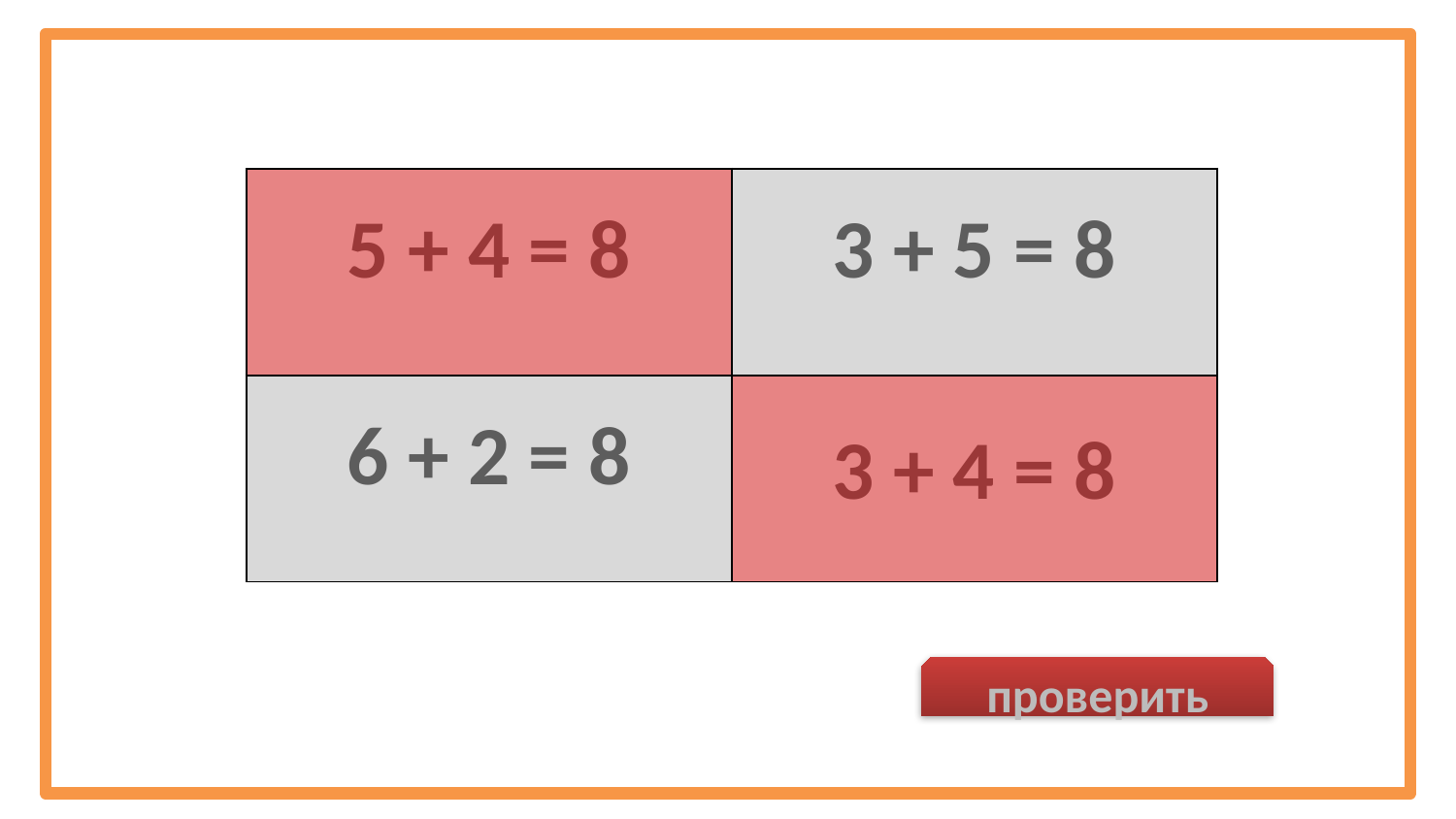

| 5 + 4 = 8 | 3 + 5 = 8 |
| --- | --- |
| 6 + 2 = 8 | 3 + 4 = 8 |
|  |  |
| --- | --- |
|  |  |

проверить